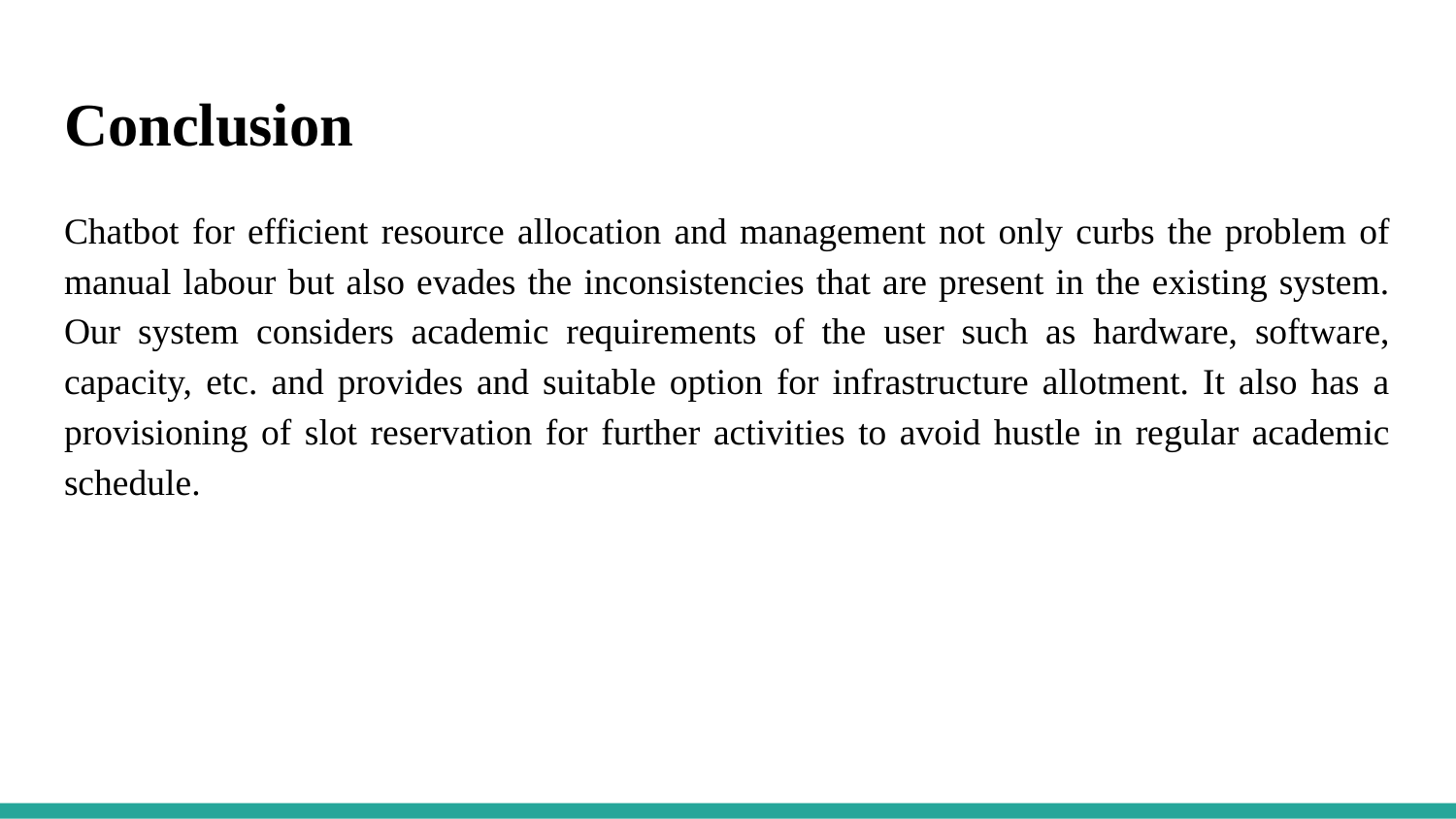

# Conclusion
Chatbot for efficient resource allocation and management not only curbs the problem of manual labour but also evades the inconsistencies that are present in the existing system. Our system considers academic requirements of the user such as hardware, software, capacity, etc. and provides and suitable option for infrastructure allotment. It also has a provisioning of slot reservation for further activities to avoid hustle in regular academic schedule.